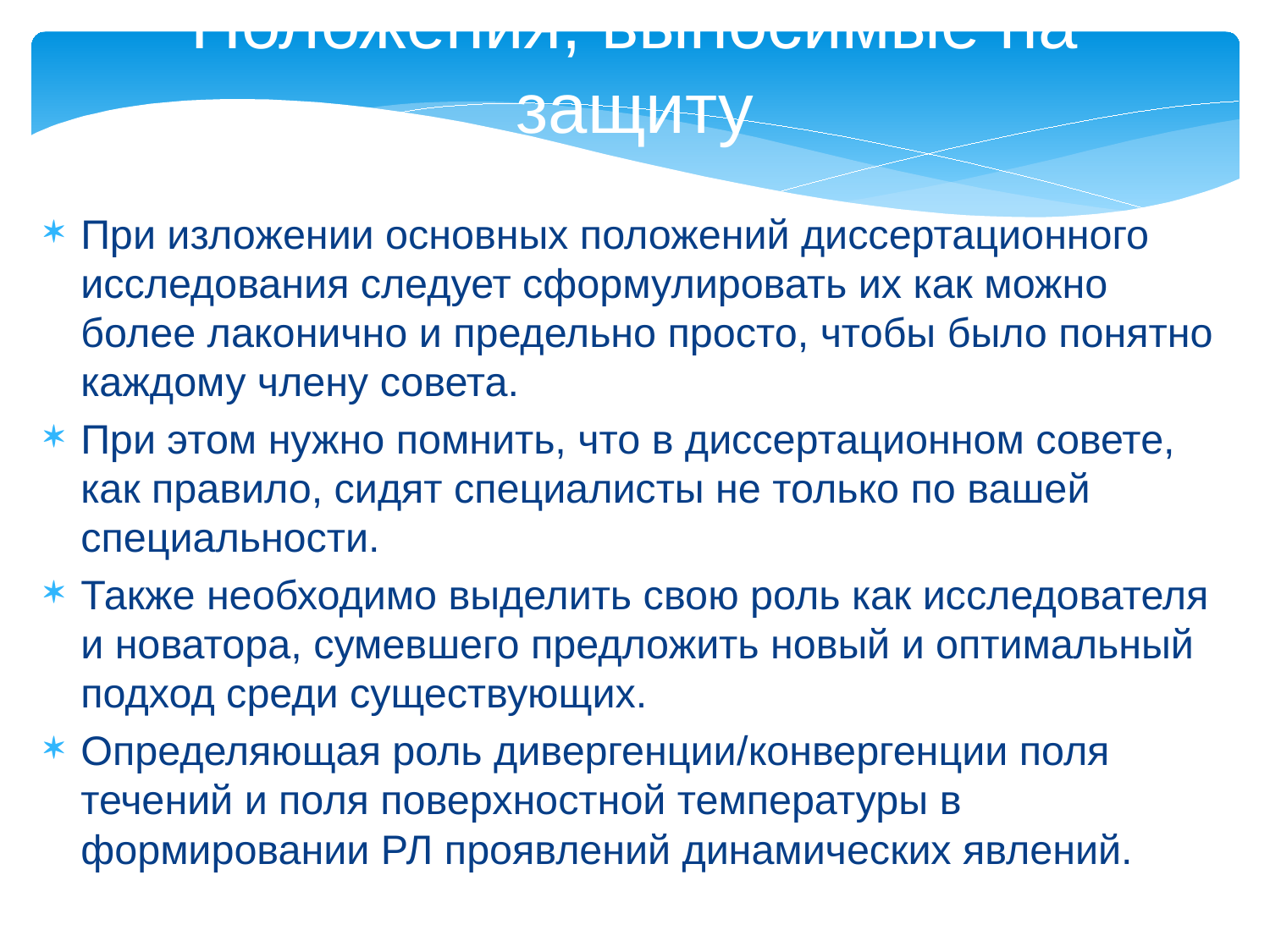

Положения, выносимые на защиту
При изложении основных положений диссертационного исследования следует сформулировать их как можно более лаконично и предельно просто, чтобы было понятно каждому члену совета.
При этом нужно помнить, что в диссертационном совете, как правило, сидят специалисты не только по вашей специальности.
Также необходимо выделить свою роль как исследователя и новатора, сумевшего предложить новый и оптимальный подход среди существующих.
Определяющая роль дивергенции/конвергенции поля течений и поля поверхностной температуры в формировании РЛ проявлений динамических явлений.